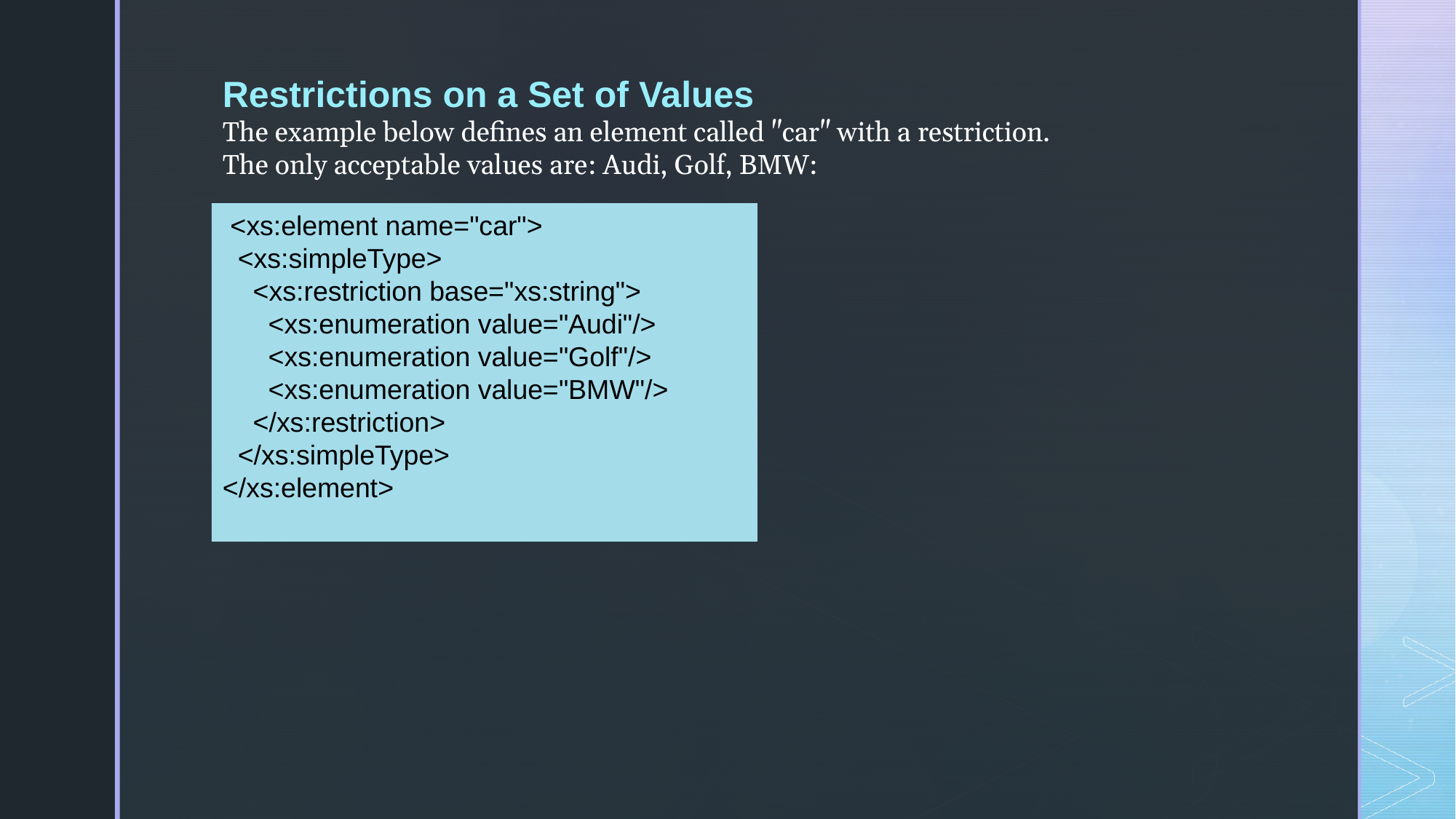

Restrictions on a Set of Values
The example below defines an element called "car" with a restriction. The only acceptable values are: Audi, Golf, BMW:
 <xs:element name="car">
  <xs:simpleType>
    <xs:restriction base="xs:string">
      <xs:enumeration value="Audi"/>
      <xs:enumeration value="Golf"/>
      <xs:enumeration value="BMW"/>
    </xs:restriction>
  </xs:simpleType>
</xs:element>